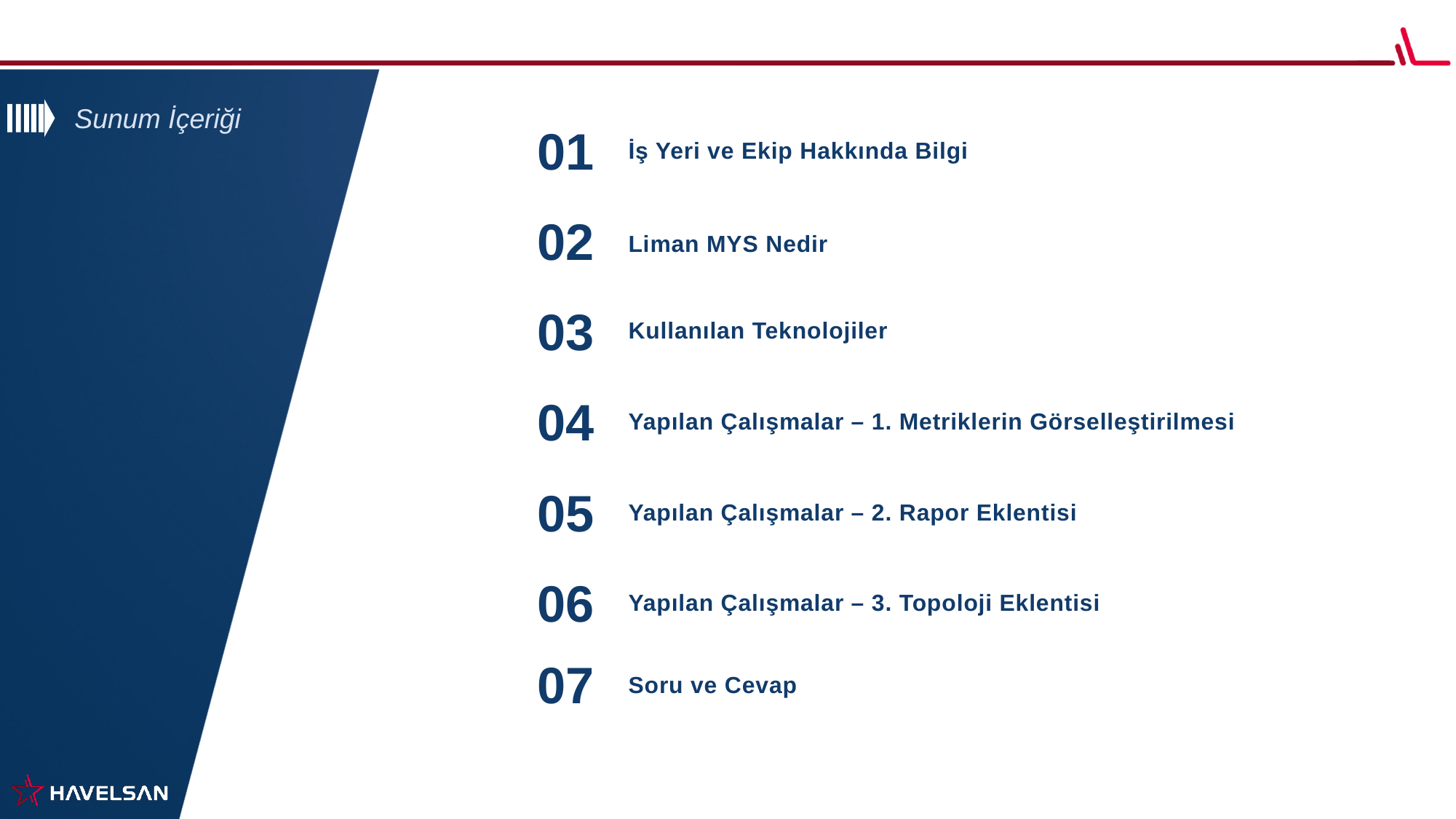

Sunum İçeriği

01
İş Yeri ve Ekip Hakkında Bilgi
02
Liman MYS Nedir
03
Kullanılan Teknolojiler
04
Yapılan Çalışmalar – 1. Metriklerin Görselleştirilmesi
05
Yapılan Çalışmalar – 2. Rapor Eklentisi
06
Yapılan Çalışmalar – 3. Topoloji Eklentisi
07
Soru ve Cevap